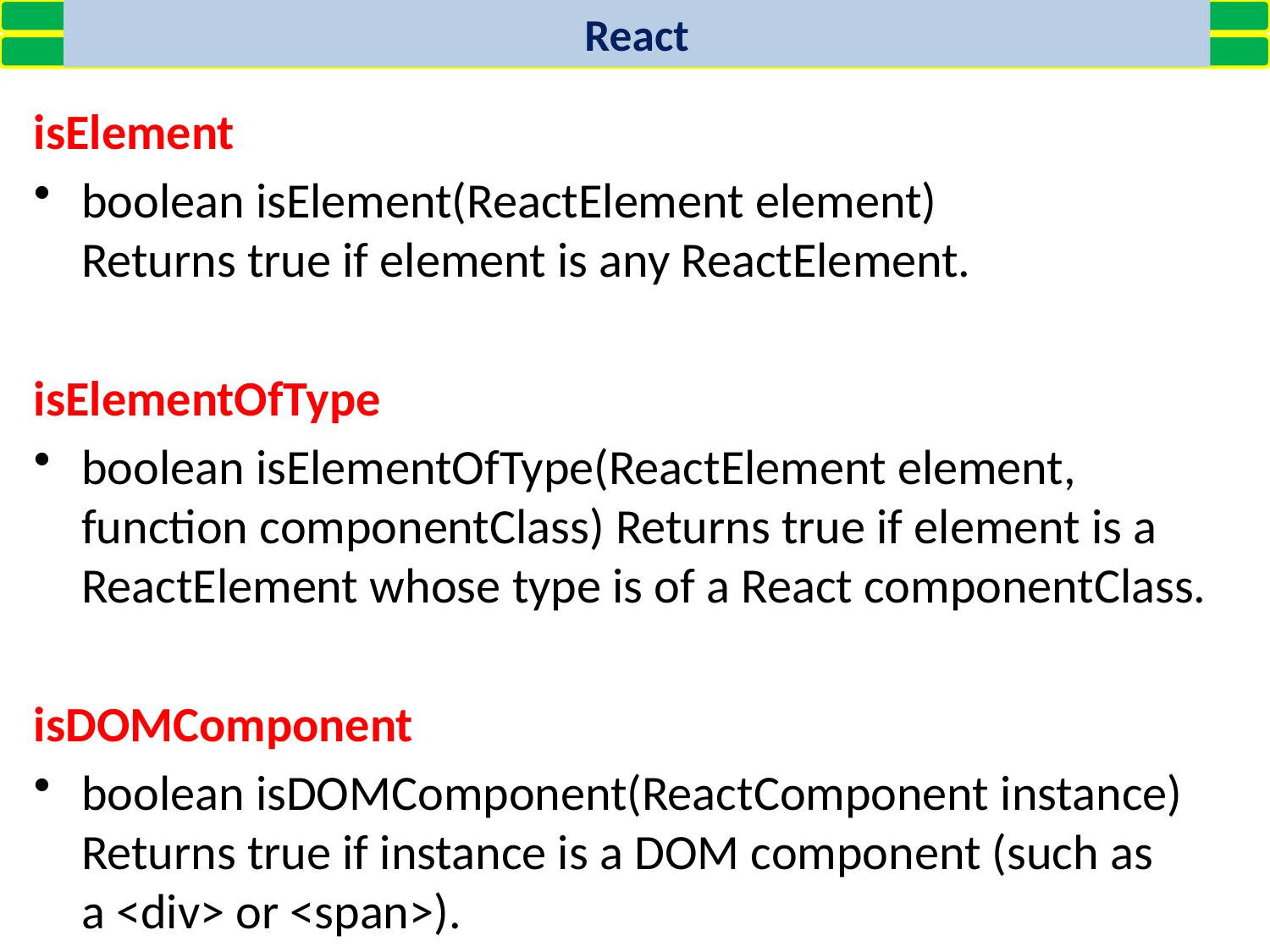

React

isElement
boolean isElement(ReactElement element) Returns true if element is any ReactElement.

isElementOfType
boolean isElementOfType(ReactElement element, function componentClass) Returns true if element is a ReactElement whose type is of a React componentClass.

isDOMComponent
boolean isDOMComponent(ReactComponent instance) Returns true if instance is a DOM component (such as a <div> or <span>).